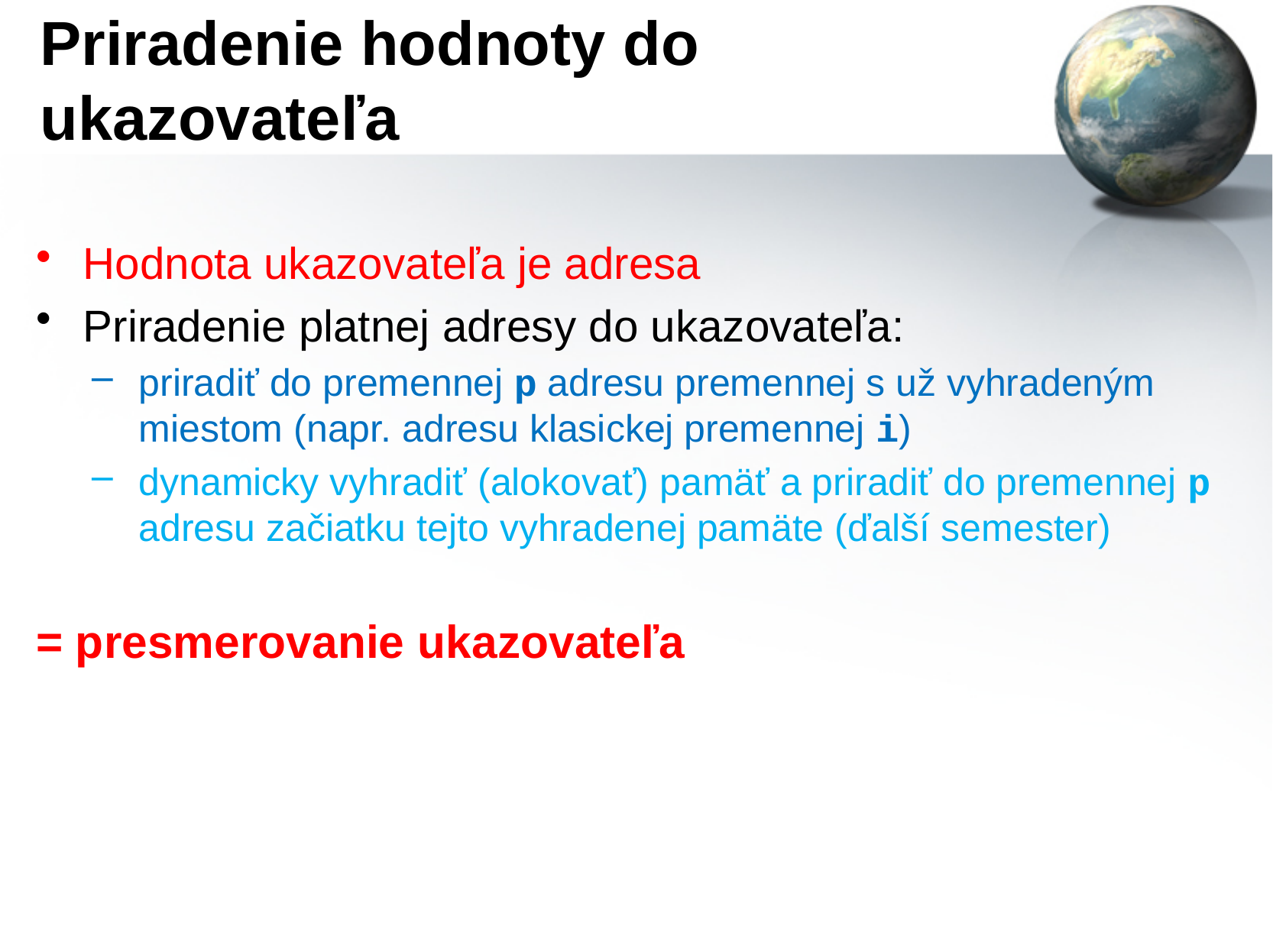

# Priradenie hodnoty do ukazovateľa
Hodnota ukazovateľa je adresa
Priradenie platnej adresy do ukazovateľa:
priradiť do premennej p adresu premennej s už vyhradeným miestom (napr. adresu klasickej premennej i)
dynamicky vyhradiť (alokovať) pamäť a priradiť do premennej p adresu začiatku tejto vyhradenej pamäte (ďalší semester)

= presmerovanie ukazovateľa